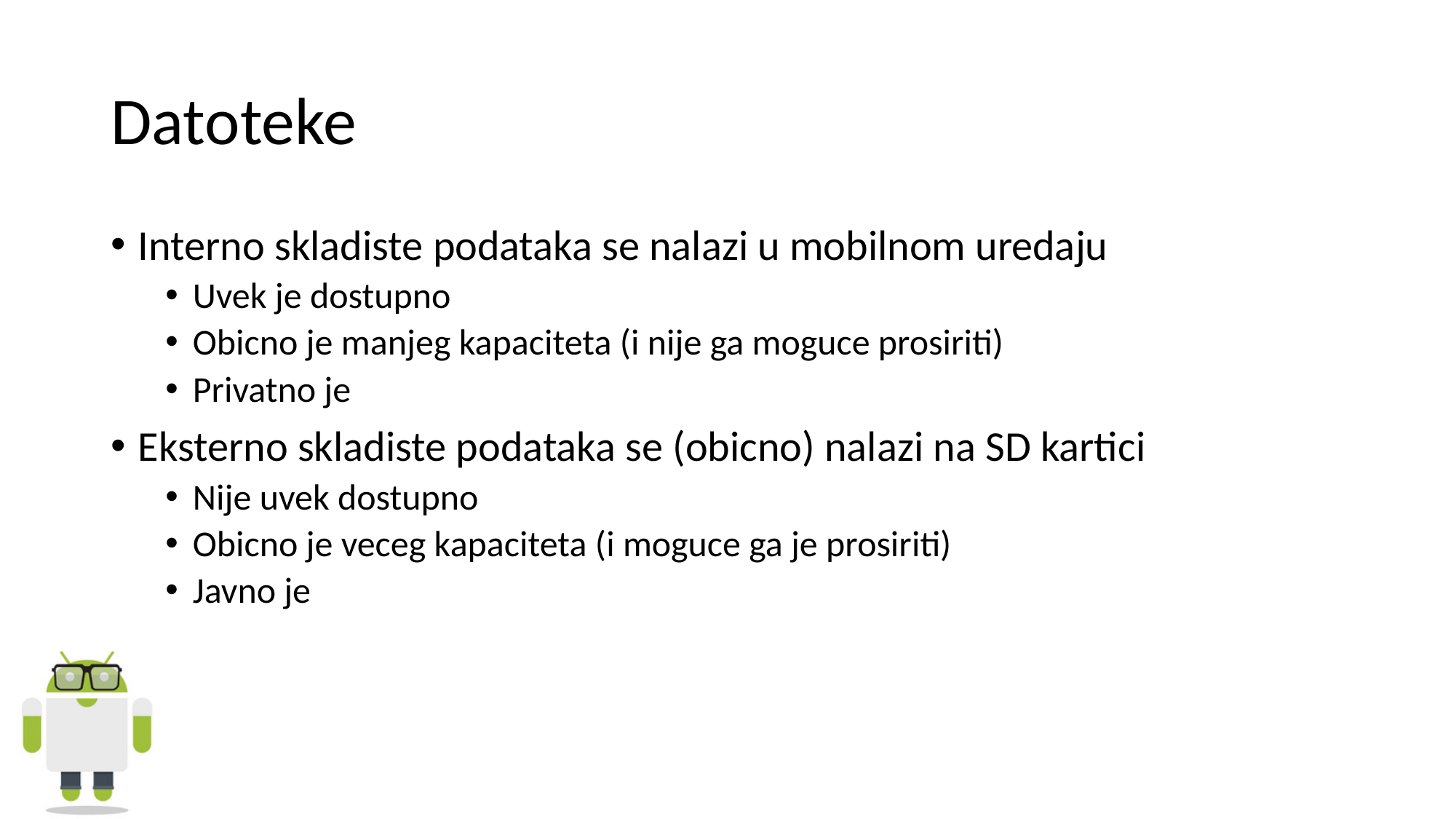

# Datoteke
Interno skladiste podataka se nalazi u mobilnom uredaju
Uvek je dostupno
Obicno je manjeg kapaciteta (i nije ga moguce prosiriti)
Privatno je
Eksterno skladiste podataka se (obicno) nalazi na SD kartici
Nije uvek dostupno
Obicno je veceg kapaciteta (i moguce ga je prosiriti)
Javno je